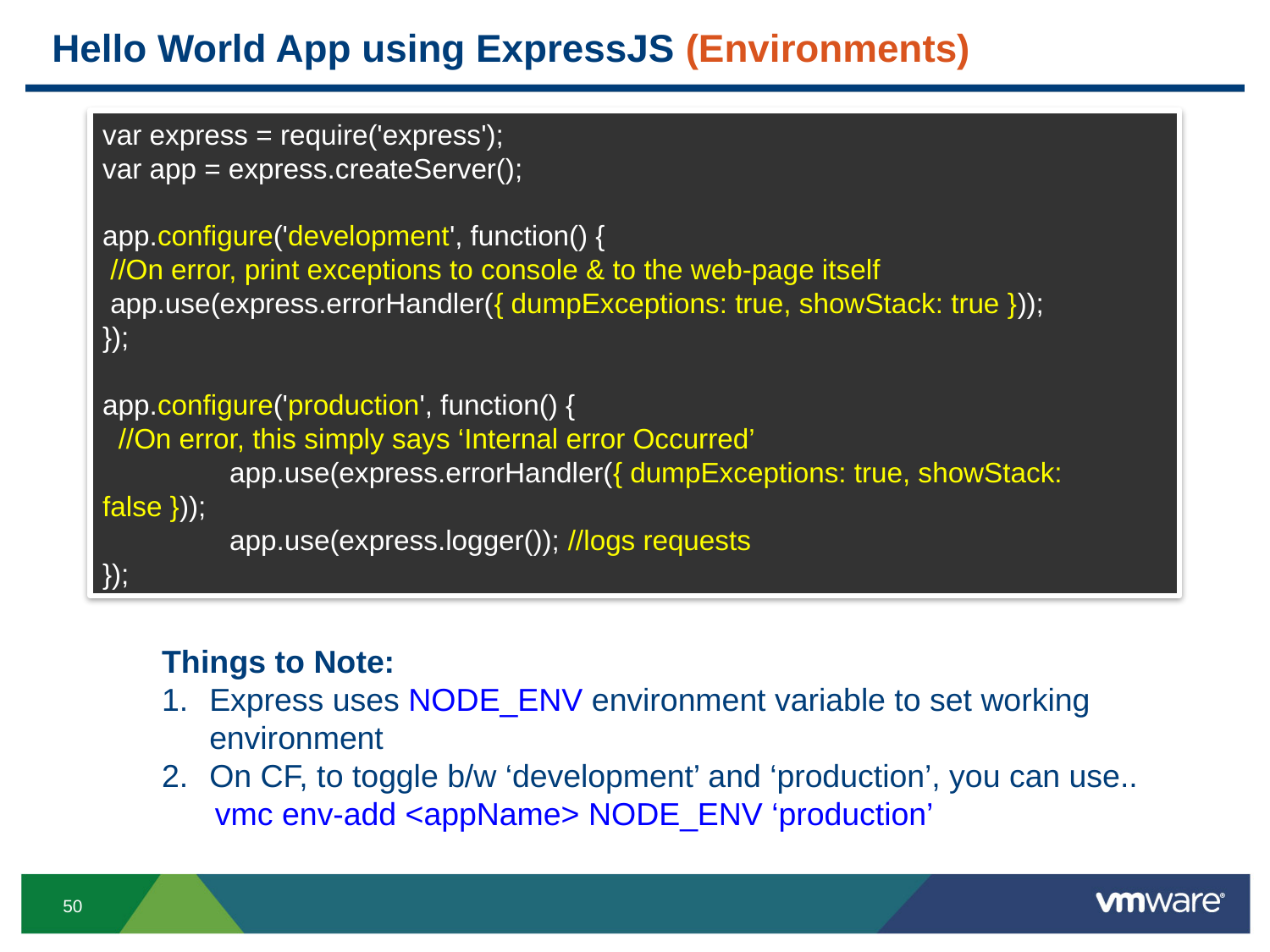

# Hello World App using ExpressJS (Environments)
var express = require('express');
var app = express.createServer();

app.configure('development', function() {
 //On error, print exceptions to console & to the web-page itself
 app.use(express.errorHandler({ dumpExceptions: true, showStack: true }));
});

app.configure('production', function() {
  //On error, this simply says ‘Internal error Occurred’
	app.use(express.errorHandler({ dumpExceptions: true, showStack: false }));
	app.use(express.logger()); //logs requests
});

Things to Note:
Express uses NODE_ENV environment variable to set working environment
On CF, to toggle b/w ‘development’ and ‘production’, you can use..
      vmc env-add <appName> NODE_ENV ‘production’